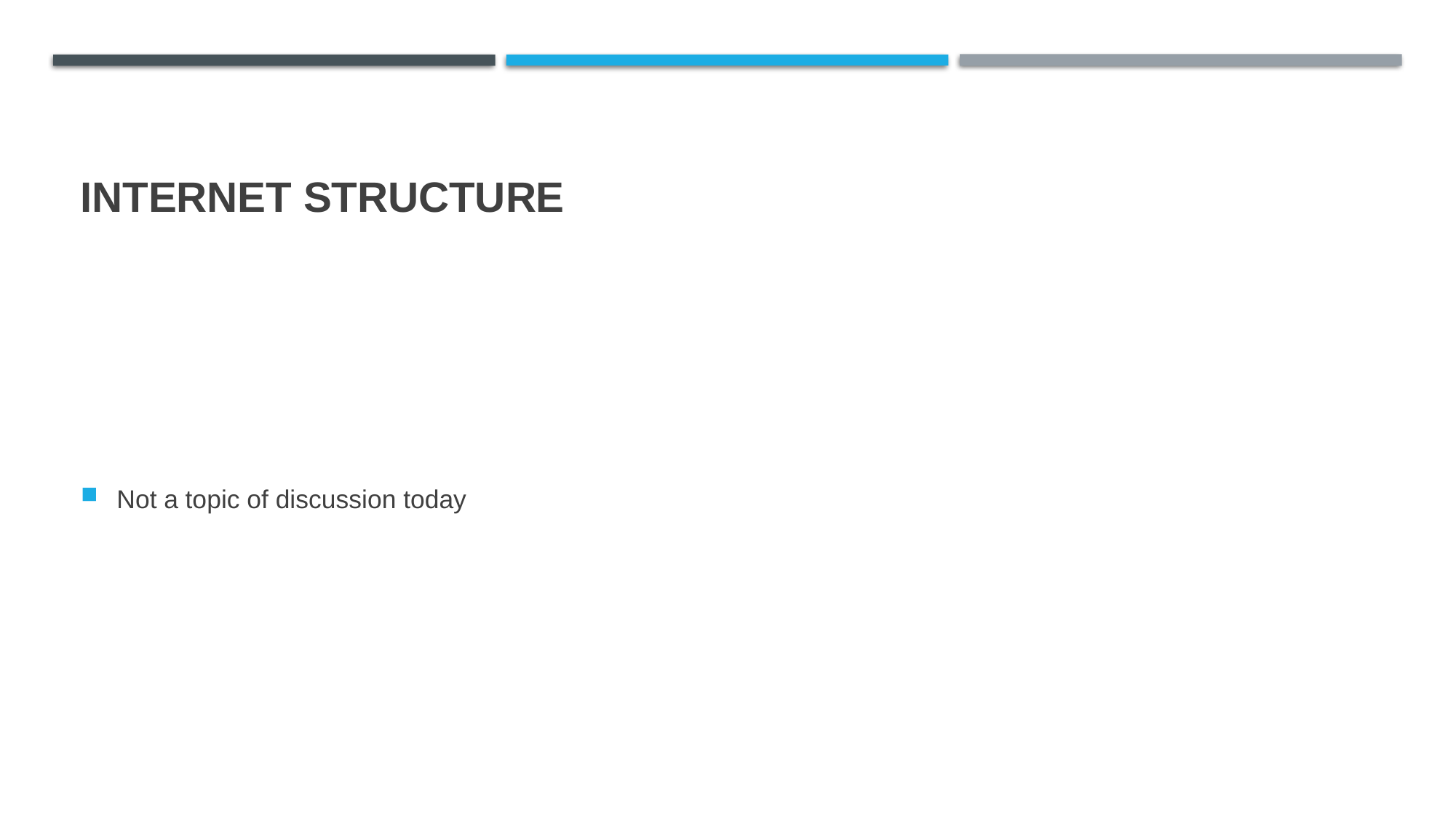

# Internet Structure
Not a topic of discussion today